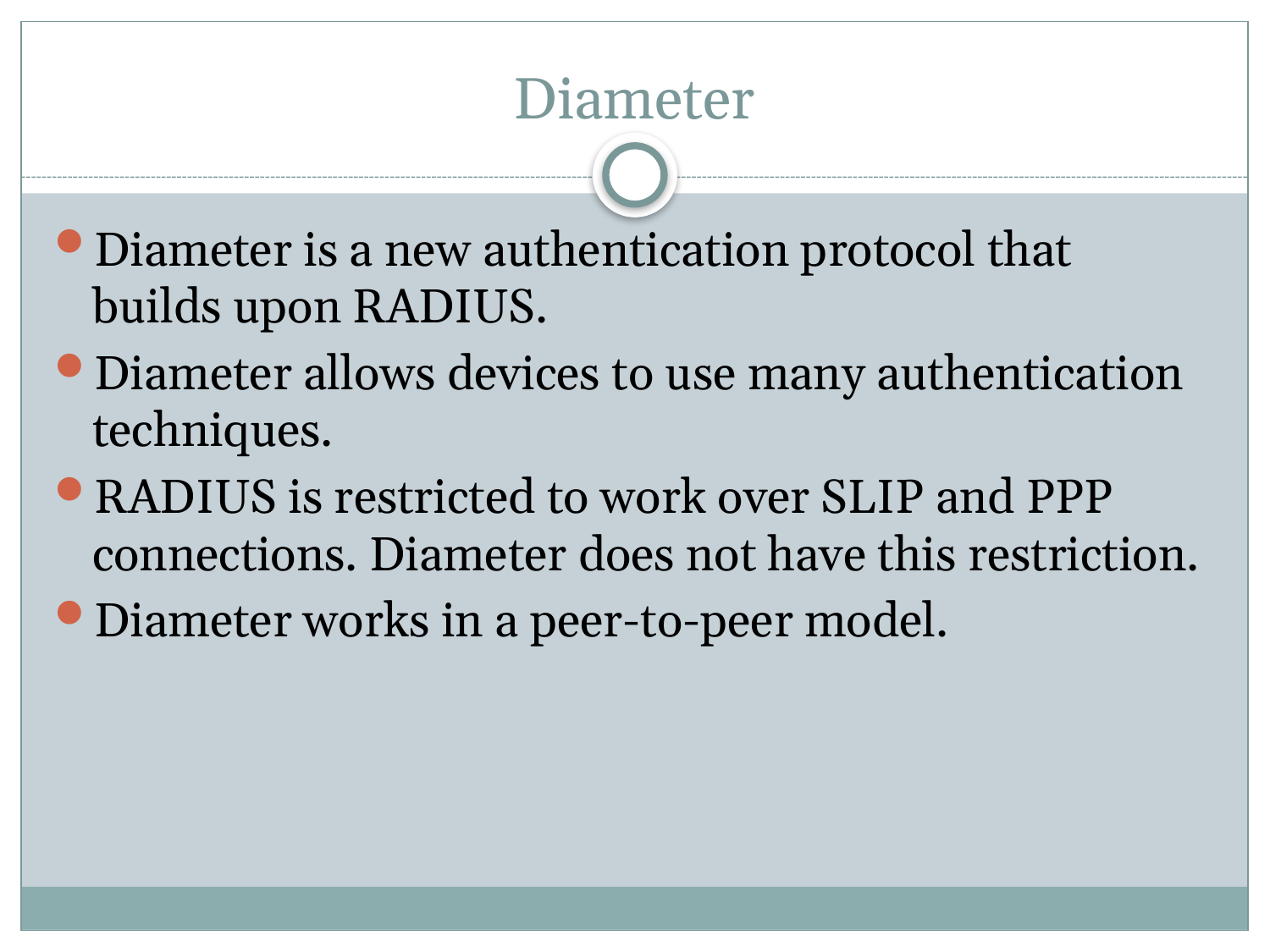

# Diameter
Diameter is a new authentication protocol that builds upon RADIUS.
Diameter allows devices to use many authentication techniques.
RADIUS is restricted to work over SLIP and PPP connections. Diameter does not have this restriction.
Diameter works in a peer-to-peer model.